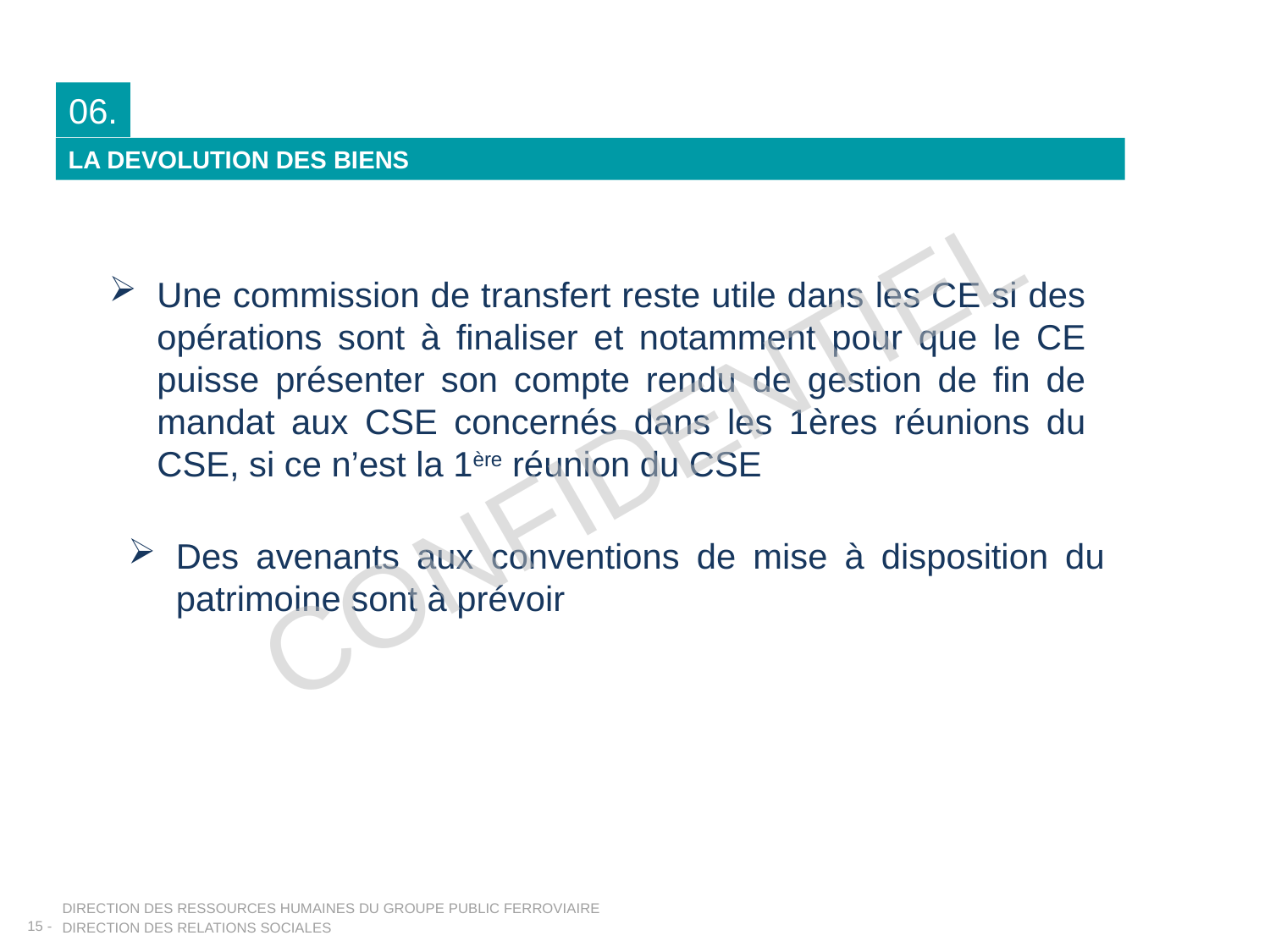

06.
LA DEVOLUTION DES BIENS
Une commission de transfert reste utile dans les CE si des opérations sont à finaliser et notamment pour que le CE puisse présenter son compte rendu de gestion de fin de mandat aux CSE concernés dans les 1ères réunions du CSE, si ce n’est la 1ère réunion du CSE
CONFIDENTIEL
Des avenants aux conventions de mise à disposition du patrimoine sont à prévoir
DIRECTION DES RESSOURCES HUMAINES DU GROUPE PUBLIC FERROVIAIRE
Direction des relations sociales
15 -